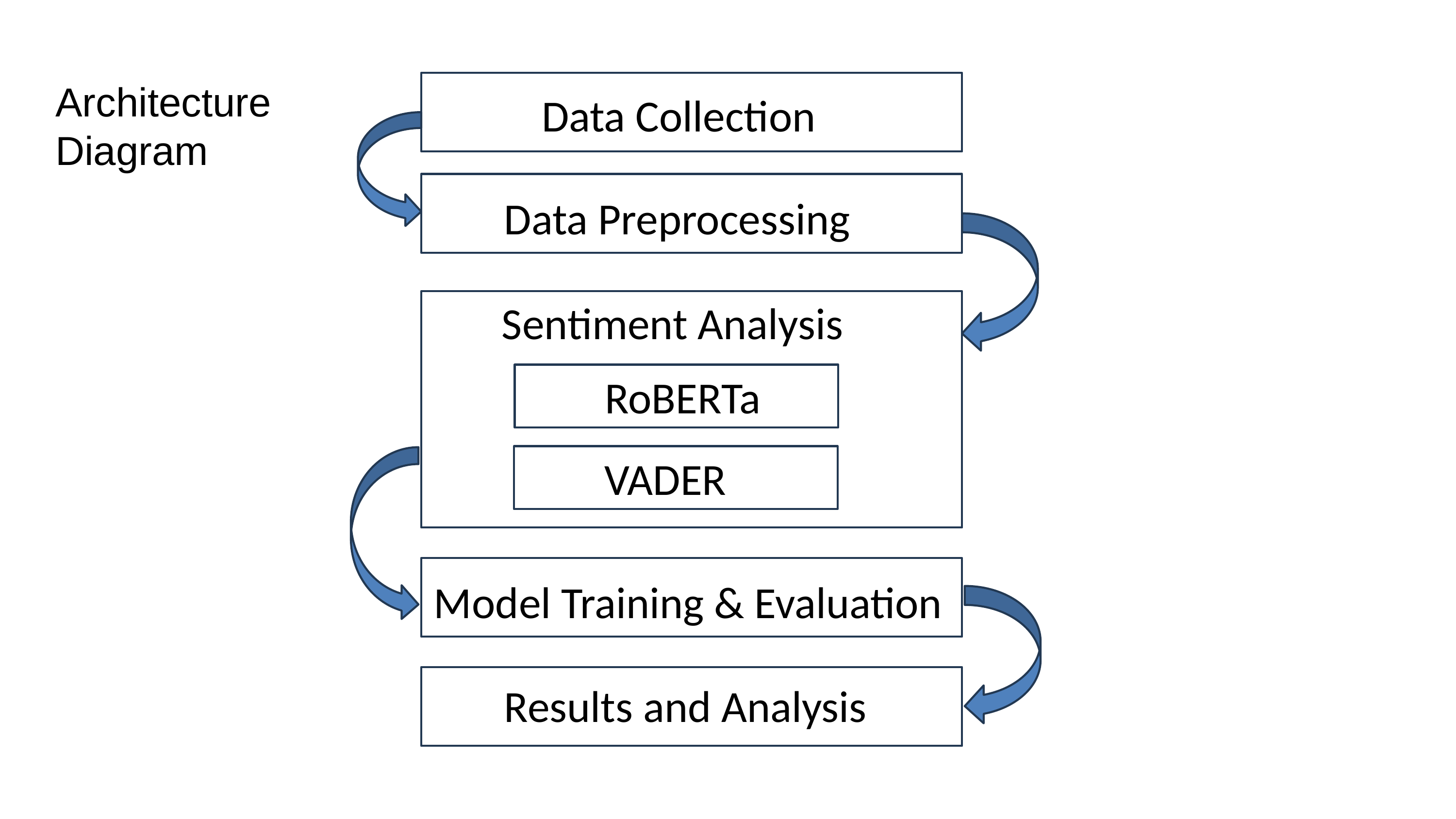

Architecture Diagram

Data Collection

Data Preprocessing

Sentiment Analysis

RoBERTa

VADER

Model Training & Evaluation

Results and Analysis